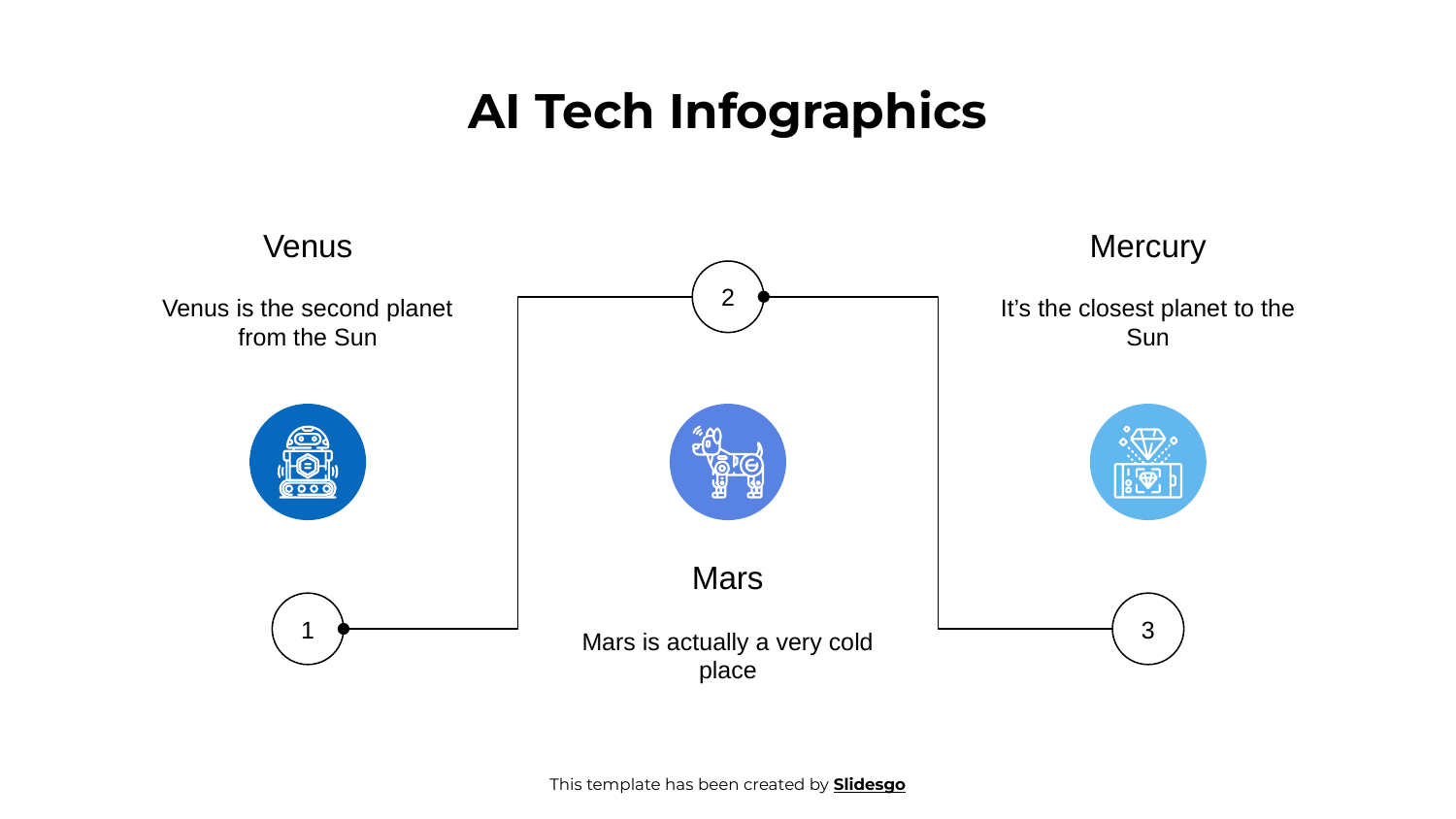

# AI Tech Infographics
Venus
Mercury
2
Venus is the second planet from the Sun
It’s the closest planet to the Sun

Mars
1
3
Mars is actually a very cold place
This template has been created by Slidesgo